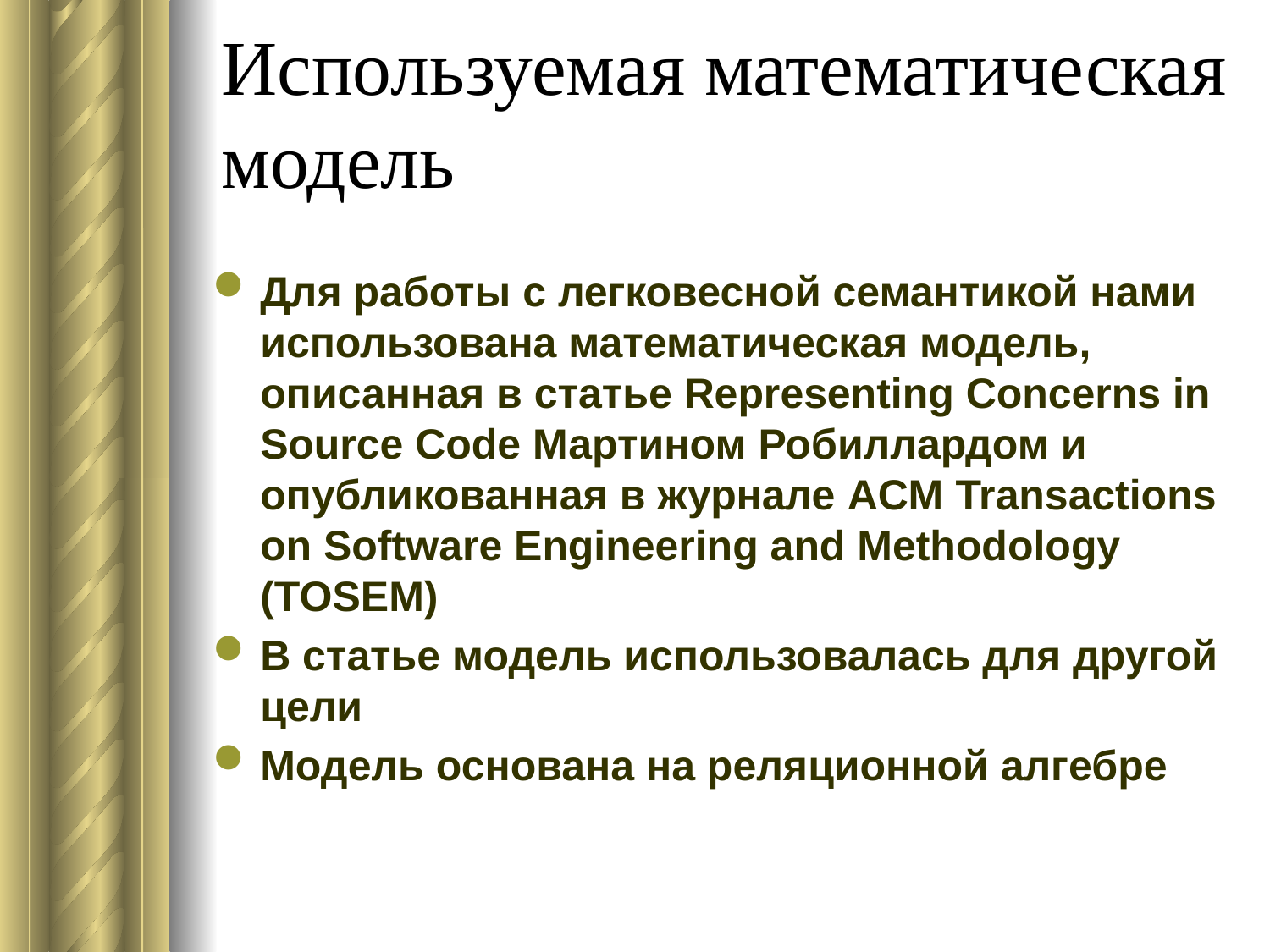

# Используемая математическая модель
Для работы с легковесной семантикой нами использована математическая модель, описанная в статье Representing Concerns in Source Code Мартином Робиллардом и опубликованная в журнале ACM Transactions on Software Engineering and Methodology (TOSEM)
В статье модель использовалась для другой цели
Модель основана на реляционной алгебре